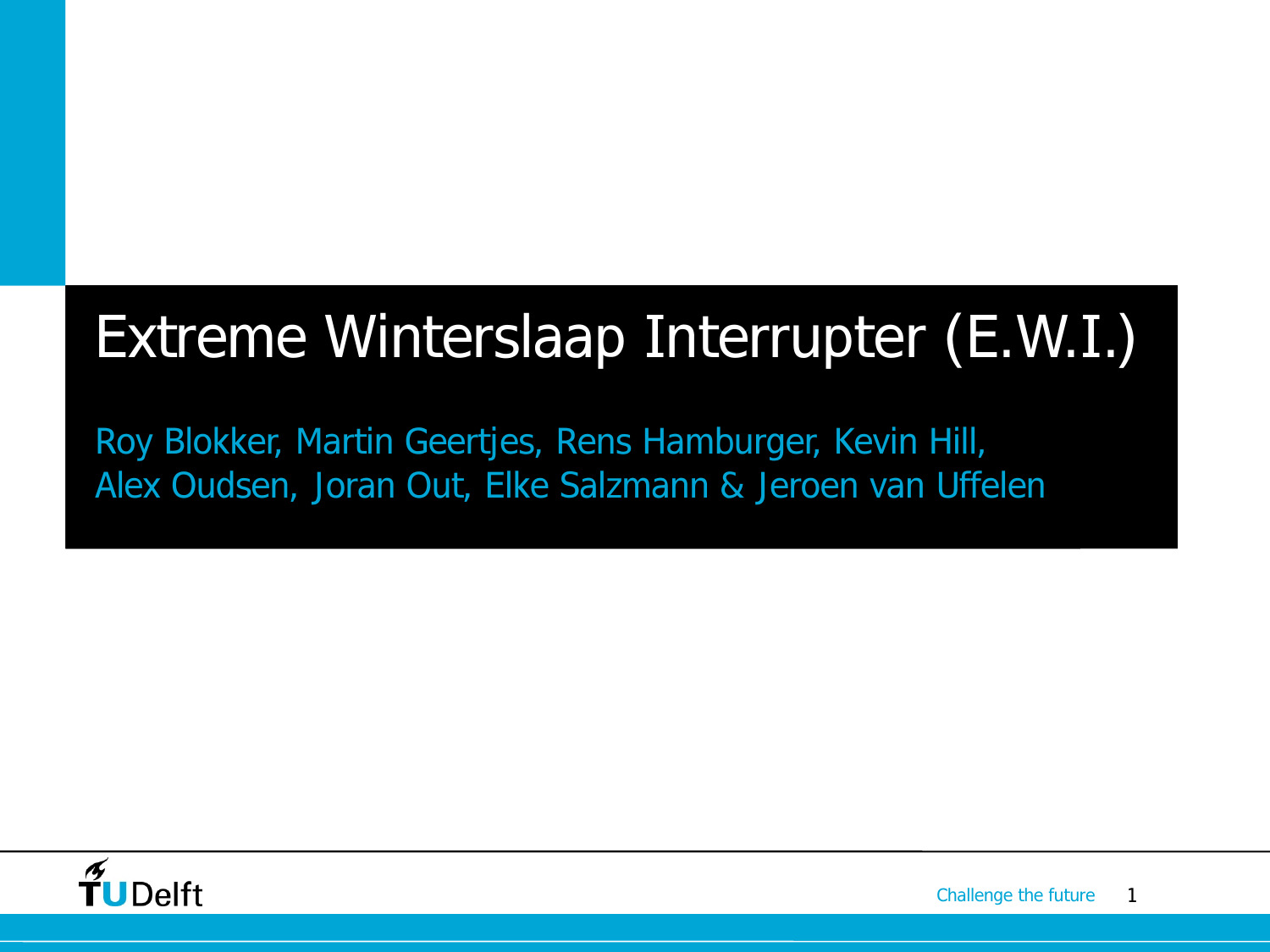

# Extreme Winterslaap Interrupter (E.W.I.)
Roy Blokker, Martin Geertjes, Rens Hamburger, Kevin Hill, Alex Oudsen, Joran Out, Elke Salzmann & Jeroen van Uffelen